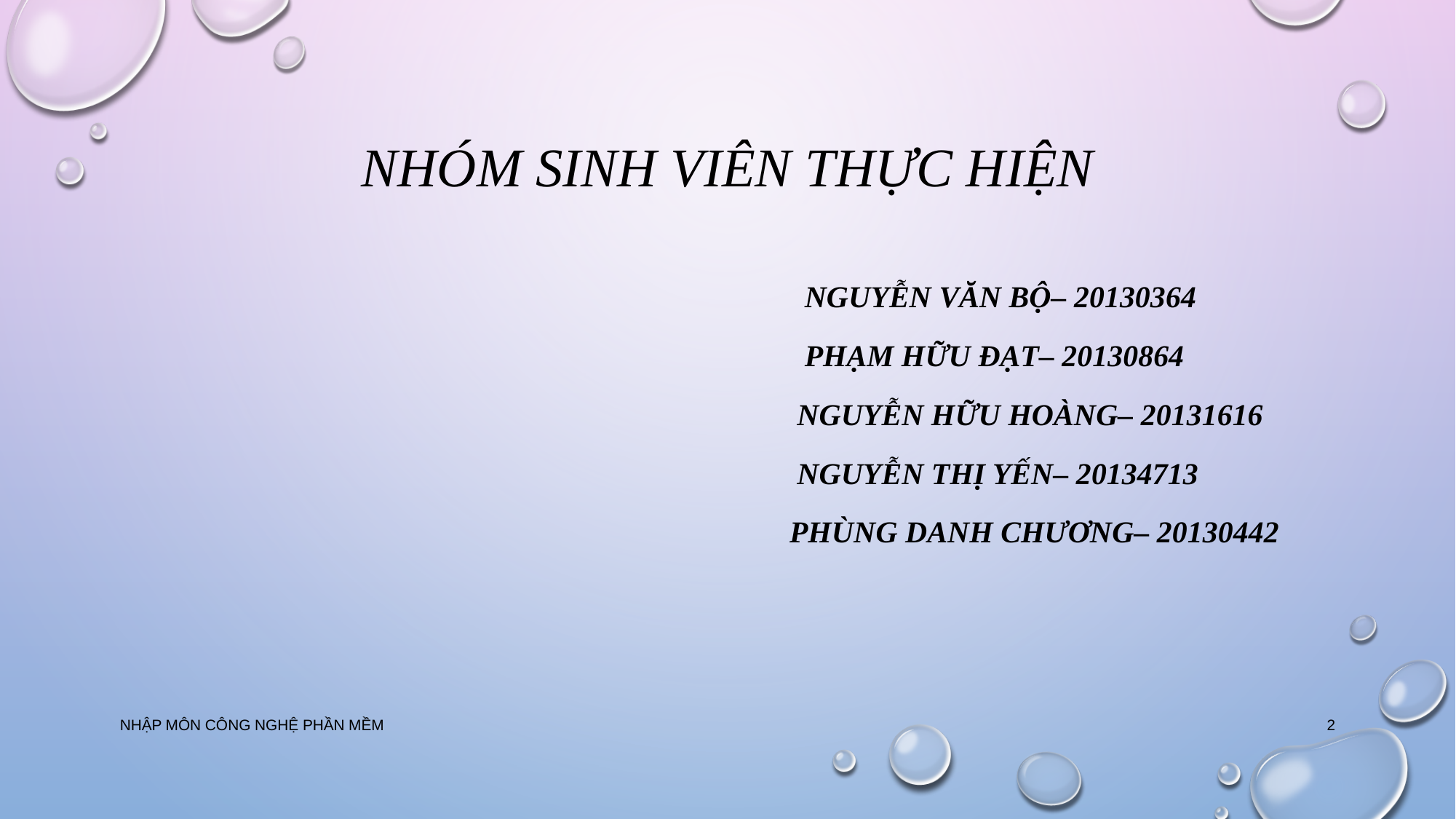

# Nhóm Sinh viên thực hiện
                                                                                        Nguyễn Văn Bộ– 20130364
                                                                                        Phạm Hữu Đạt– 20130864
                                                                                       Nguyễn Hữu Hoàng– 20131616
                                                                                       Nguyễn Thị Yến– 20134713
                                                                                      Phùng Danh Chương– 20130442

NHẬP MÔN CÔNG NGHỆ PHẦN MỀM
2